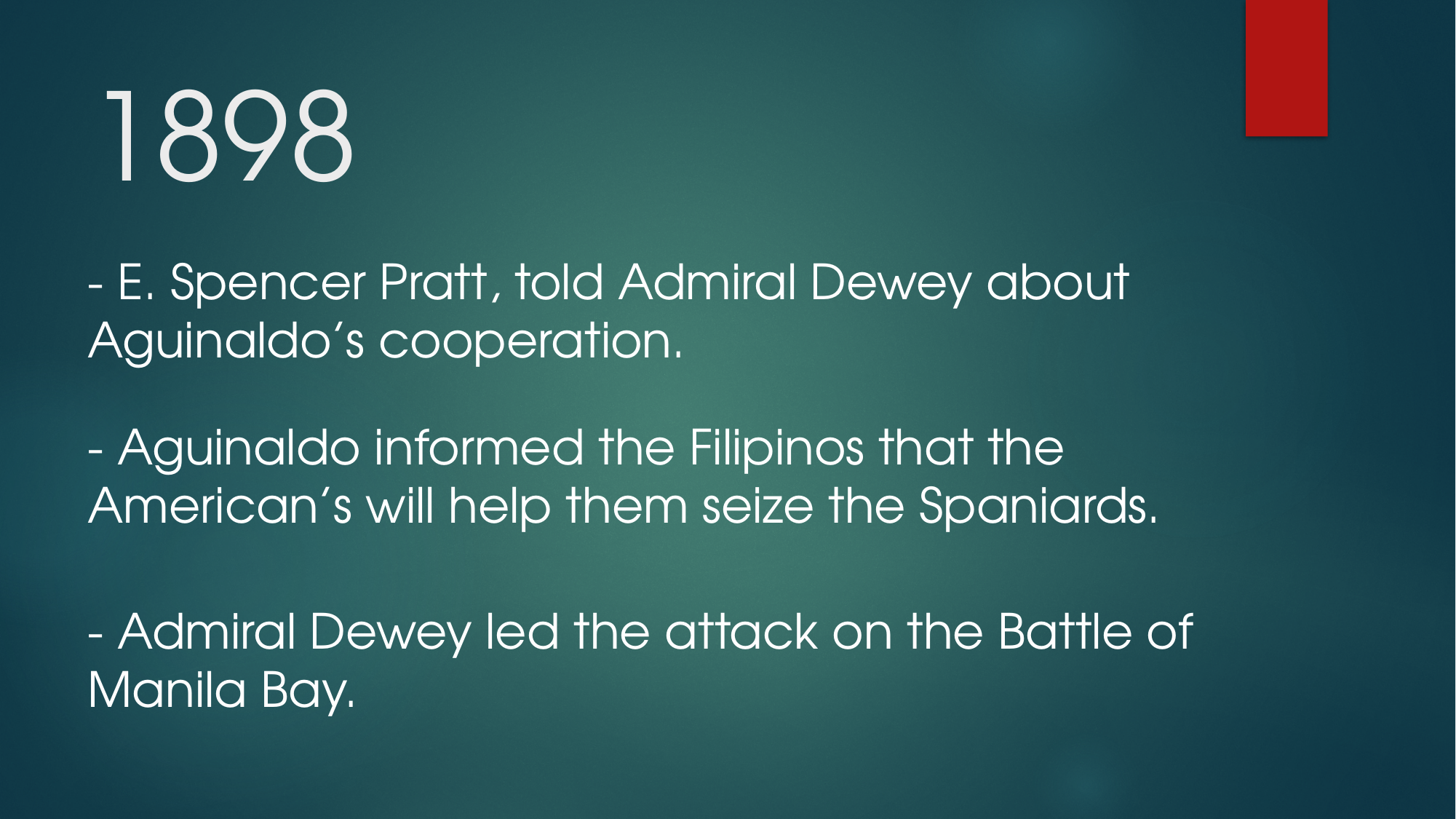

# 1898
- E. Spencer Pratt, told Admiral Dewey about Aguinaldo’s cooperation.
- Aguinaldo informed the Filipinos that the American’s will help them seize the Spaniards.
- Admiral Dewey led the attack on the Battle of Manila Bay.